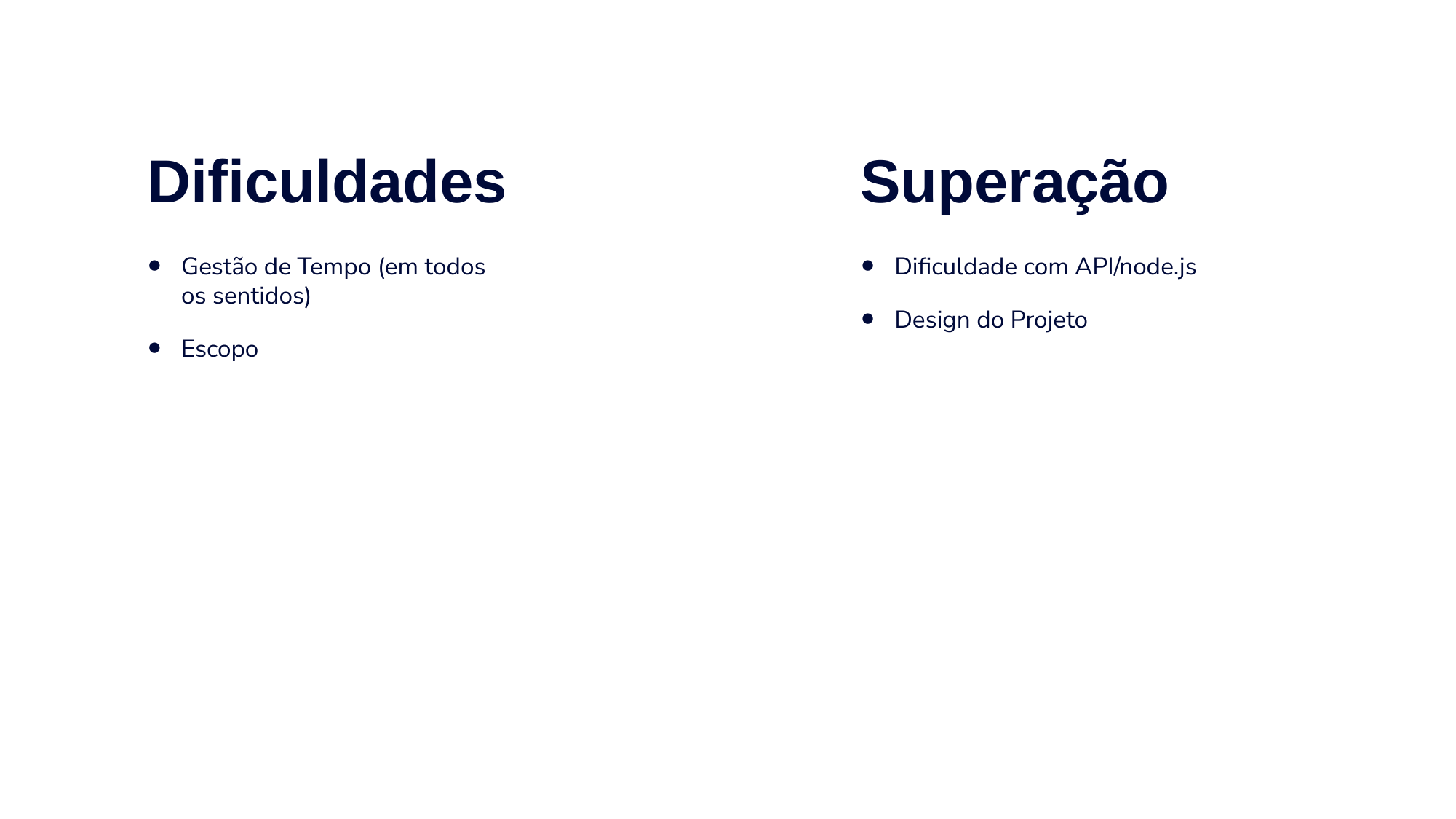

Dificuldades
Superação
Gestão de Tempo (em todos os sentidos)
Escopo
Dificuldade com API/node.js
Design do Projeto